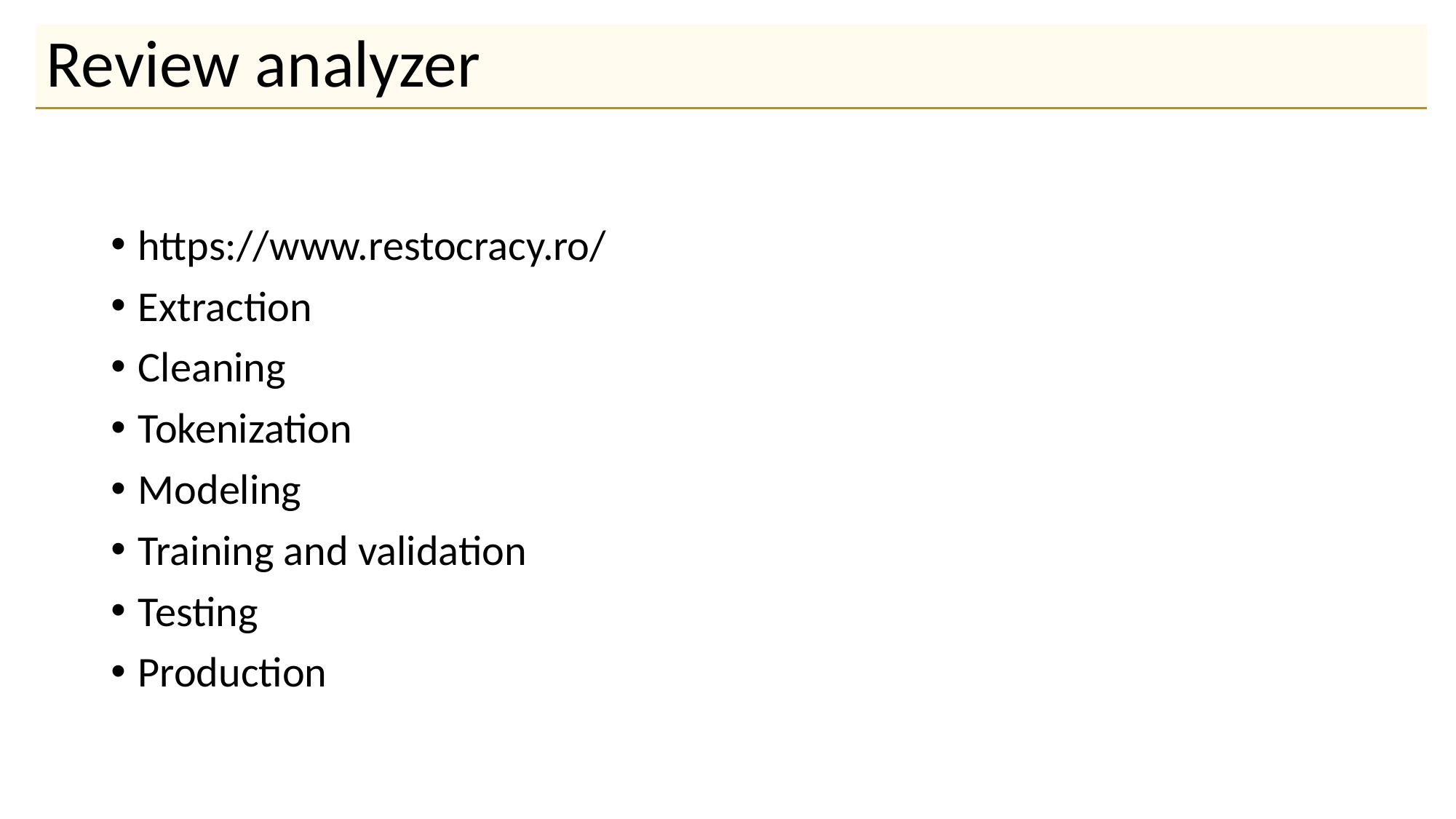

# Review analyzer
https://www.restocracy.ro/
Extraction
Cleaning
Tokenization
Modeling
Training and validation
Testing
Production